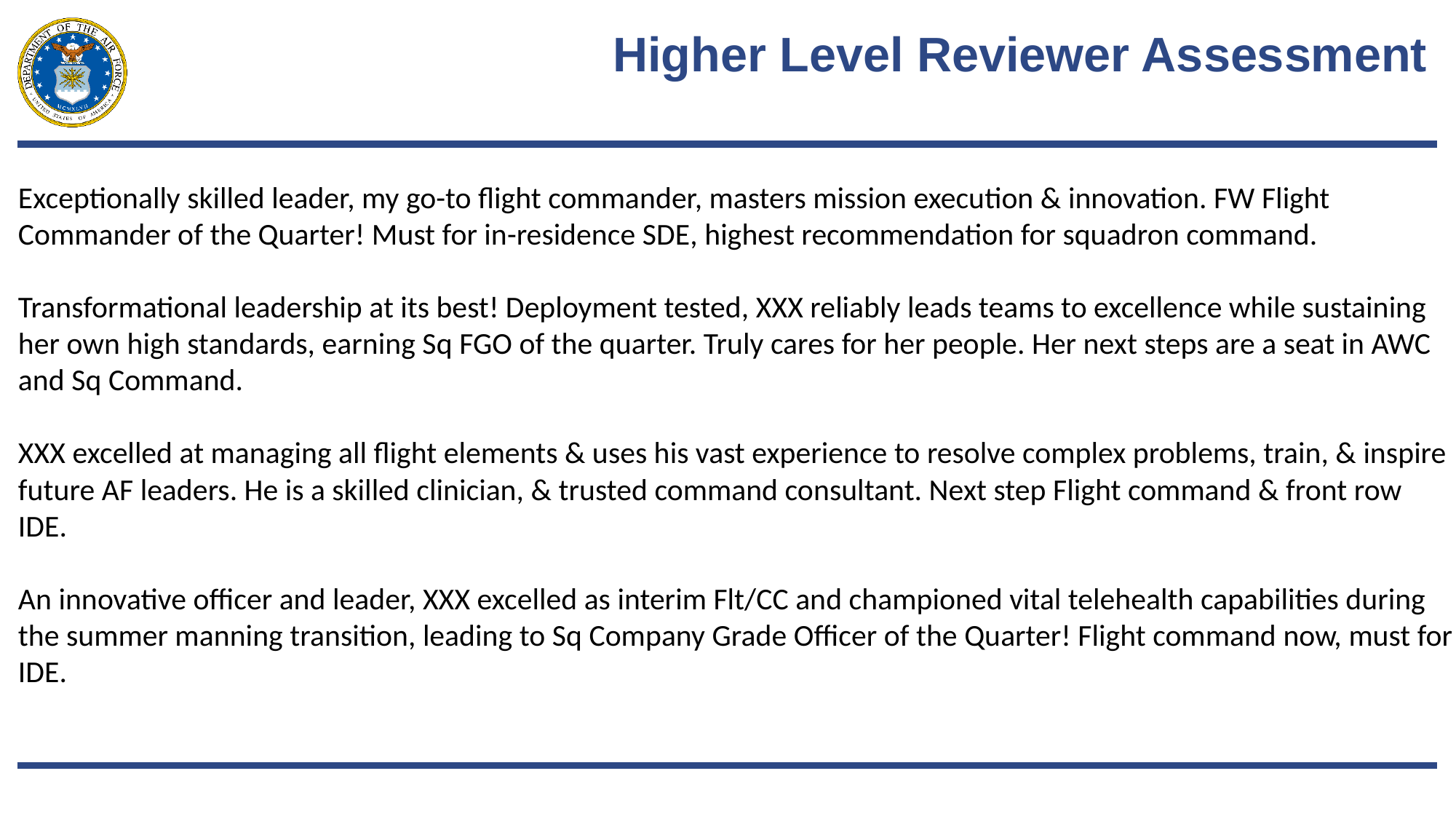

# Higher Level Reviewer Assessment
Exceptionally skilled leader, my go-to flight commander, masters mission execution & innovation. FW Flight Commander of the Quarter! Must for in-residence SDE, highest recommendation for squadron command.

Transformational leadership at its best! Deployment tested, XXX reliably leads teams to excellence while sustaining her own high standards, earning Sq FGO of the quarter. Truly cares for her people. Her next steps are a seat in AWC and Sq Command.

XXX excelled at managing all flight elements & uses his vast experience to resolve complex problems, train, & inspire future AF leaders. He is a skilled clinician, & trusted command consultant. Next step Flight command & front row IDE.

An innovative officer and leader, XXX excelled as interim Flt/CC and championed vital telehealth capabilities during the summer manning transition, leading to Sq Company Grade Officer of the Quarter! Flight command now, must for IDE.